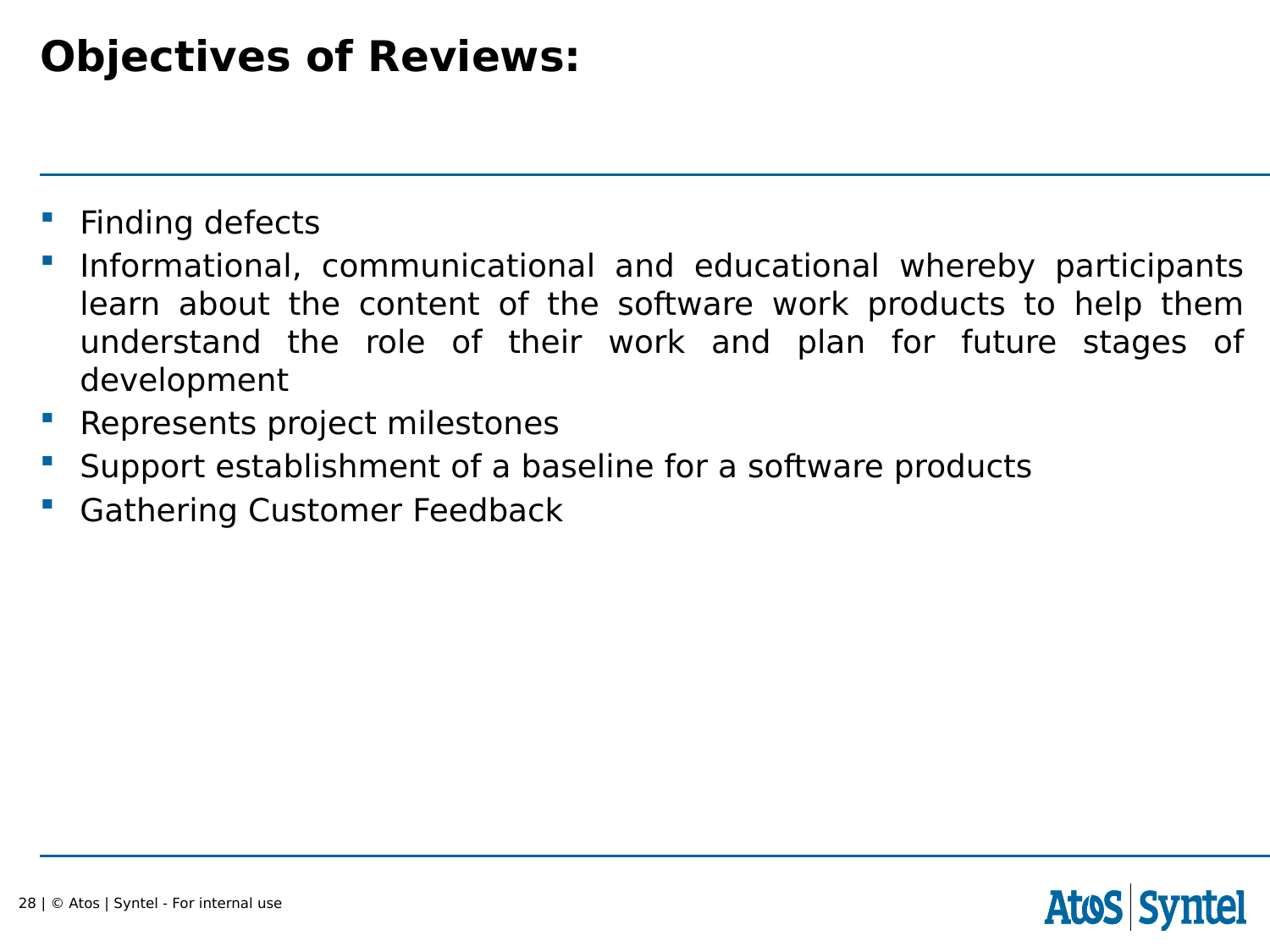

# Objectives of Reviews:
Finding defects
Informational, communicational and educational whereby participants learn about the content of the software work products to help them understand the role of their work and plan for future stages of development
Represents project milestones
Support establishment of a baseline for a software products
Gathering Customer Feedback